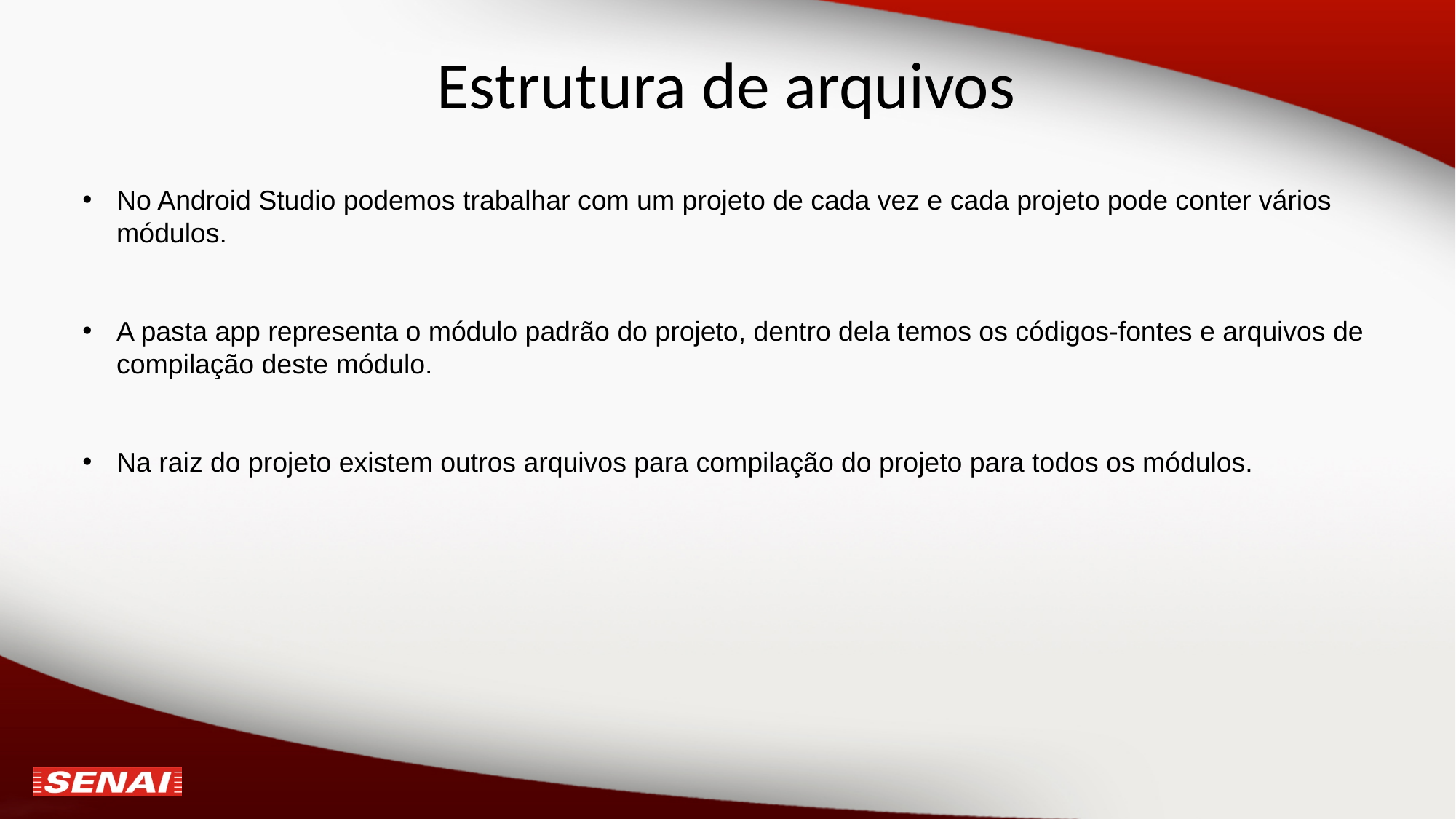

# Estrutura de arquivos
No Android Studio podemos trabalhar com um projeto de cada vez e cada projeto pode conter vários módulos.

A pasta app representa o módulo padrão do projeto, dentro dela temos os códigos-fontes e arquivos de compilação deste módulo.

Na raiz do projeto existem outros arquivos para compilação do projeto para todos os módulos.